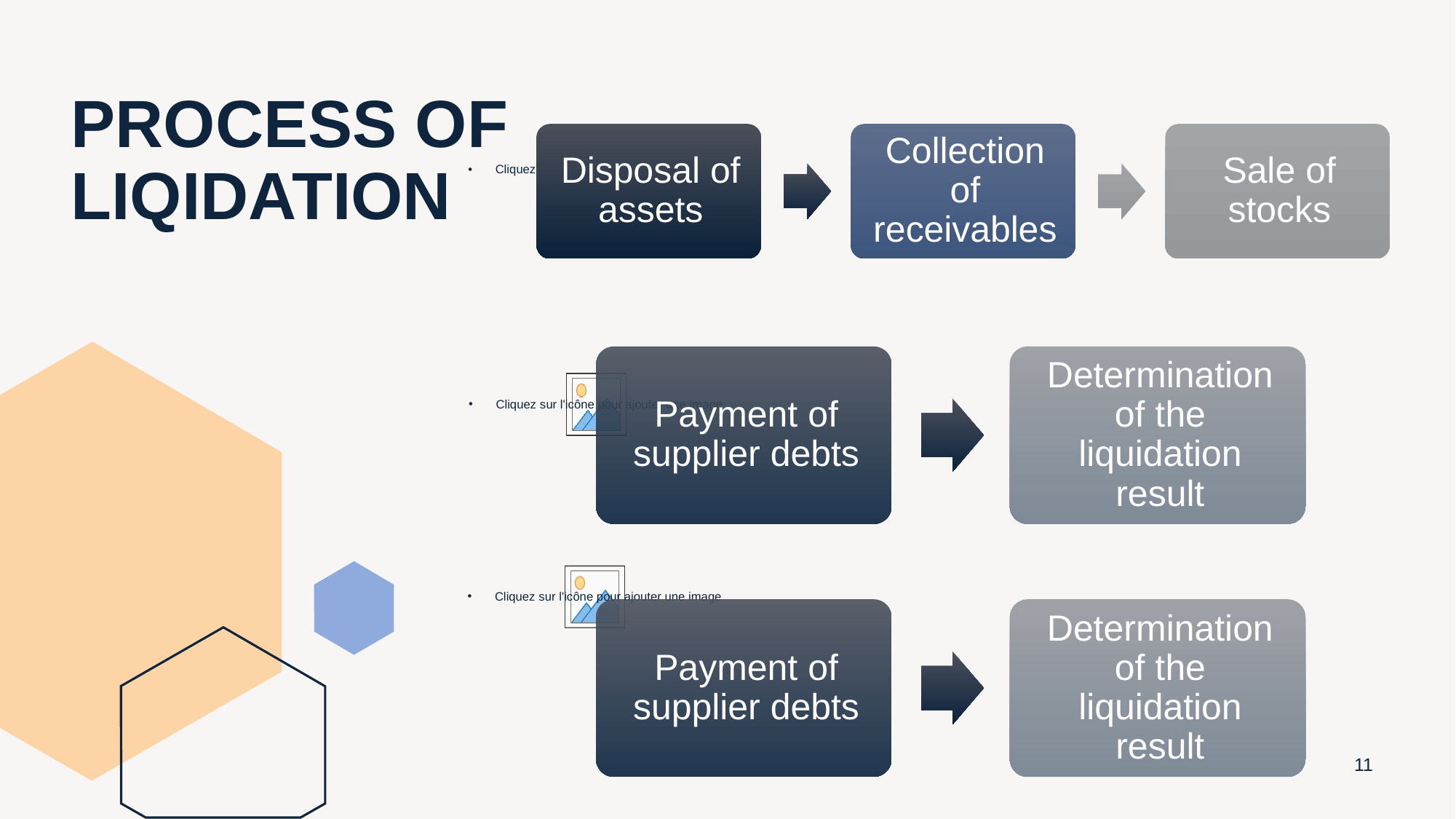

Disposal of assets

Collection of receivables

Sale of stocks
# PROCESS OF LIQIDATION

Payment of supplier debts

Determination of the liquidation result

Payment of supplier debts

Determination of the liquidation result

11